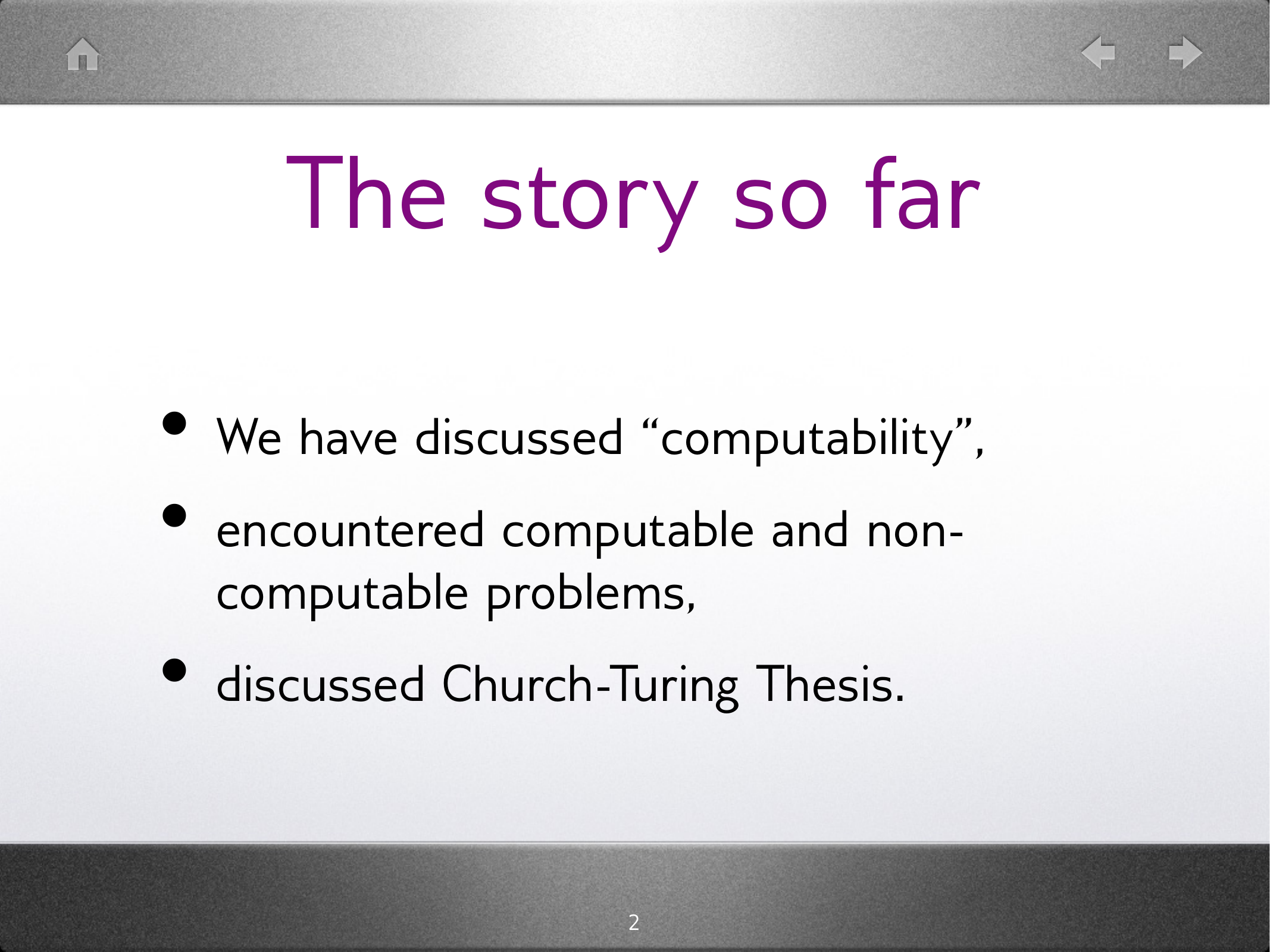

# The story so far
We have discussed “computability”,
encountered computable and non-computable problems,
discussed Church-Turing Thesis.
2